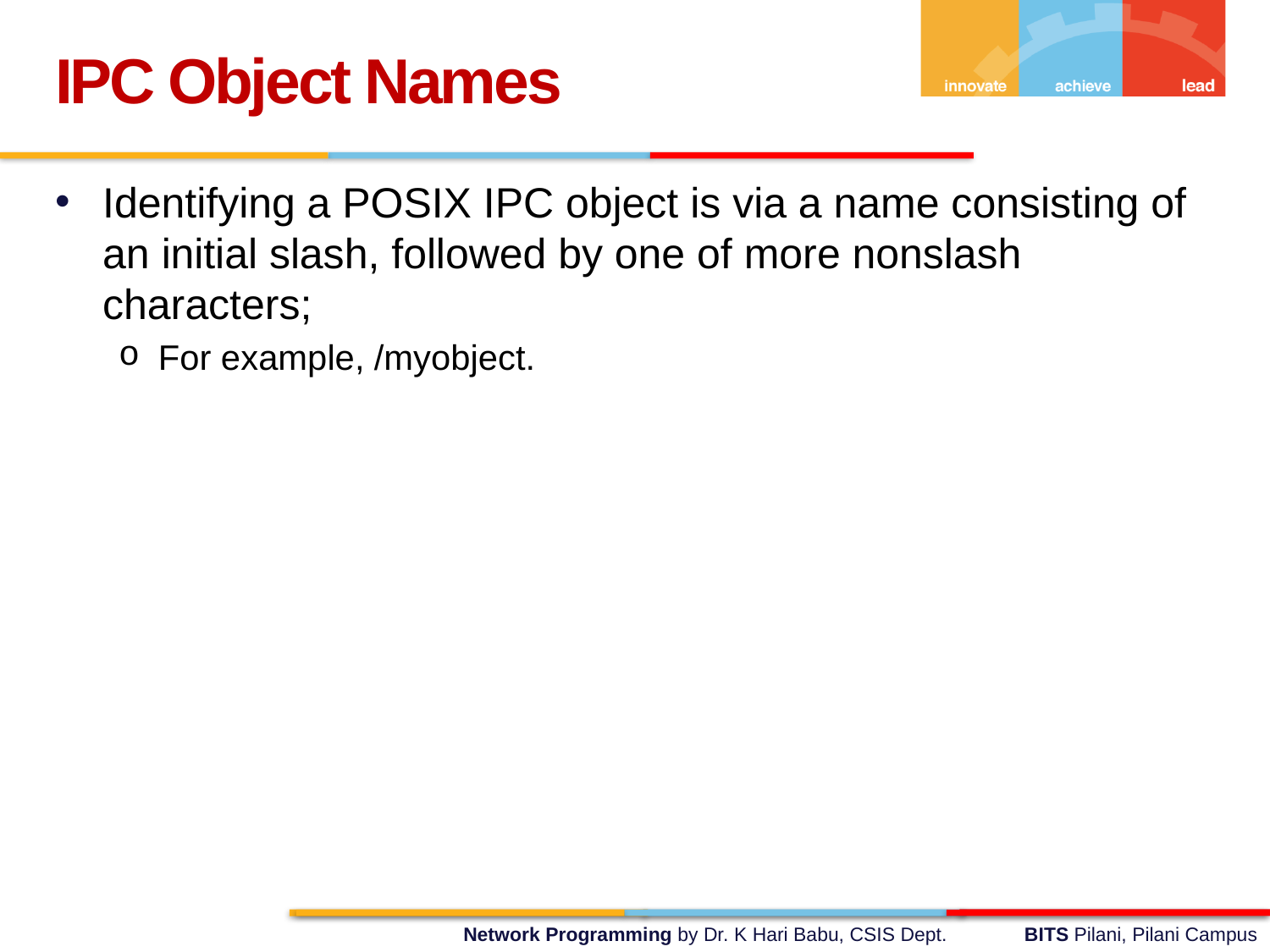

IPC Object Names
Identifying a POSIX IPC object is via a name consisting of an initial slash, followed by one of more nonslash characters;
For example, /myobject.